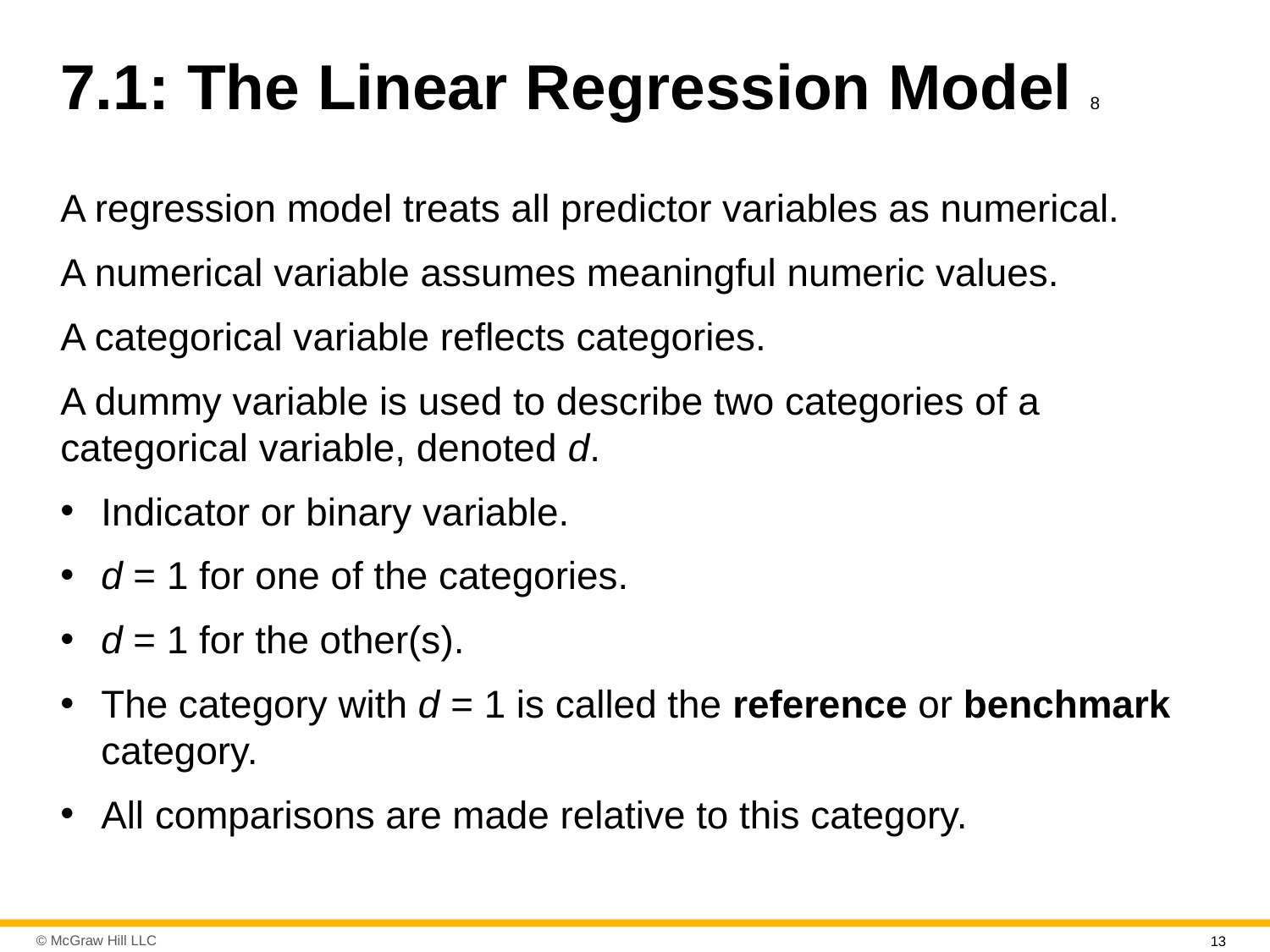

# 7.1: The Linear Regression Model 8
A regression model treats all predictor variables as numerical.
A numerical variable assumes meaningful numeric values.
A categorical variable reflects categories.
A dummy variable is used to describe two categories of a categorical variable, denoted d.
Indicator or binary variable.
d = 1 for one of the categories.
d = 1 for the other(s).
The category with d = 1 is called the reference or benchmark category.
All comparisons are made relative to this category.
13